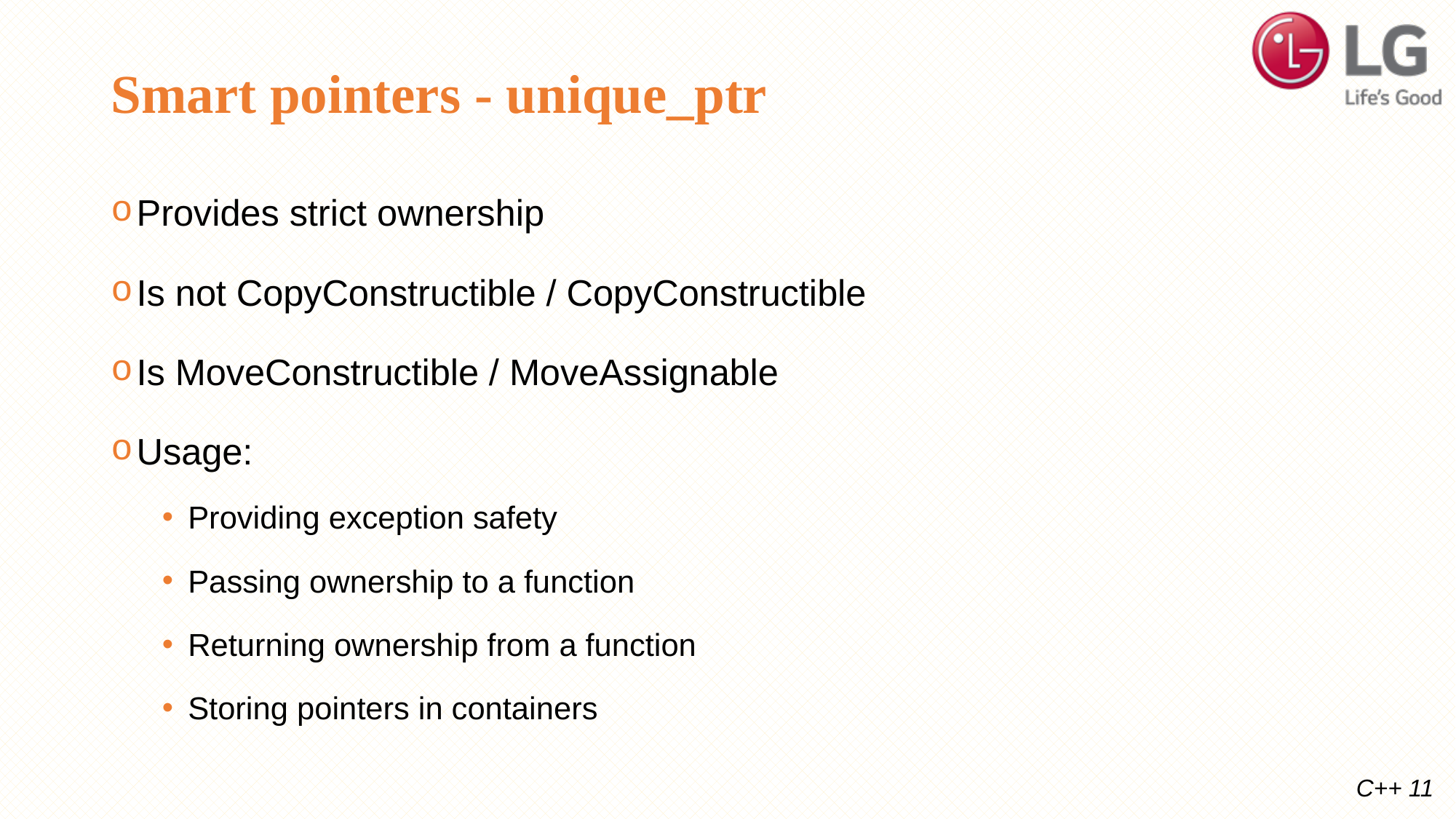

# Smart pointers - unique_ptr
Provides strict ownership
Is not CopyConstructible / CopyConstructible
Is MoveConstructible / MoveAssignable
Usage:
Providing exception safety
Passing ownership to a function
Returning ownership from a function
Storing pointers in containers